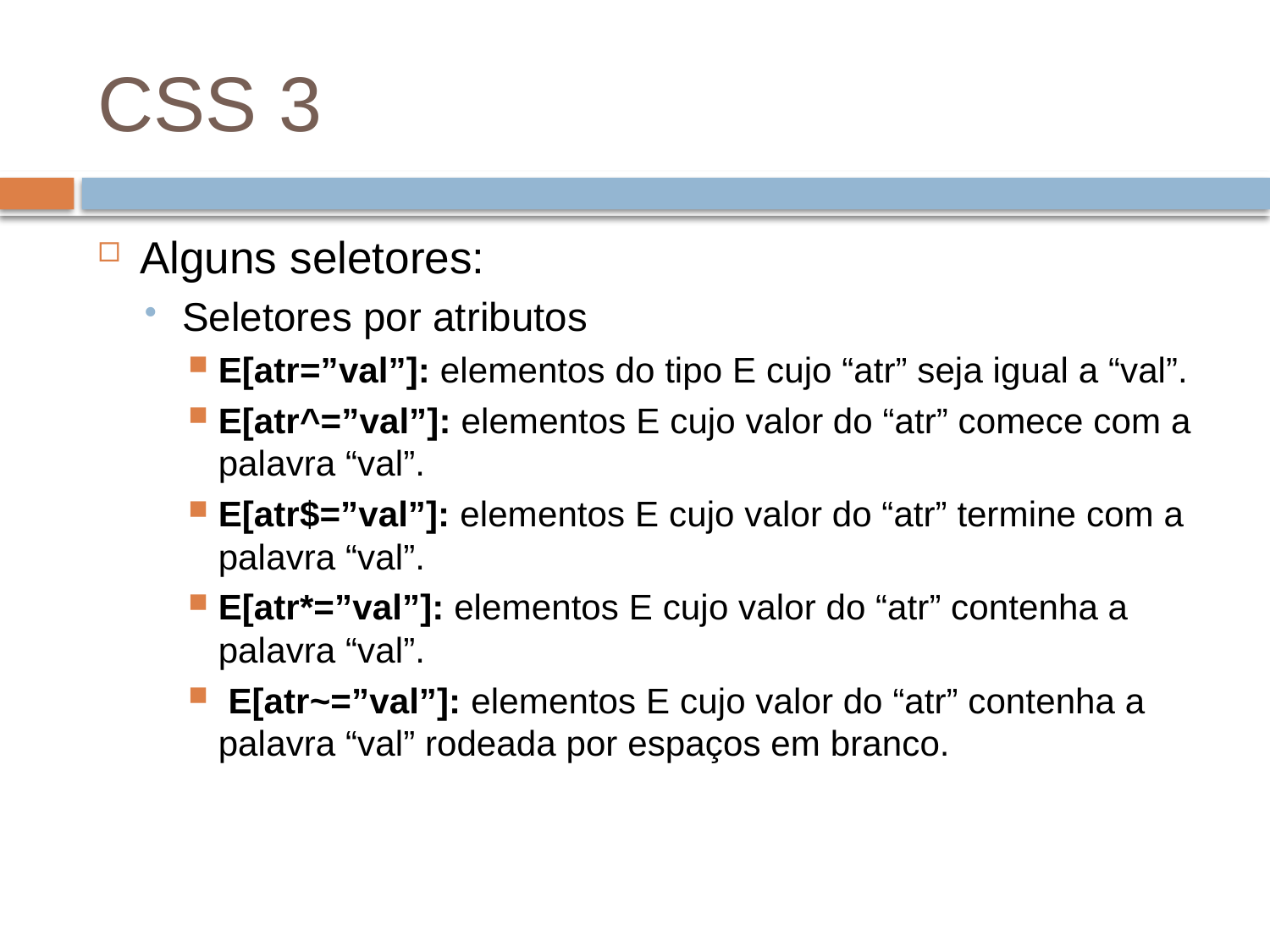

# CSS 3
Alguns seletores:
Seletores por atributos
E[atr=”val”]: elementos do tipo E cujo “atr” seja igual a “val”.
E[atr^=”val”]: elementos E cujo valor do “atr” comece com a palavra “val”.
E[atr$=”val”]: elementos E cujo valor do “atr” termine com a palavra “val”.
E[atr*=”val”]: elementos E cujo valor do “atr” contenha a palavra “val”.
 E[atr~=”val”]: elementos E cujo valor do “atr” contenha a palavra “val” rodeada por espaços em branco.